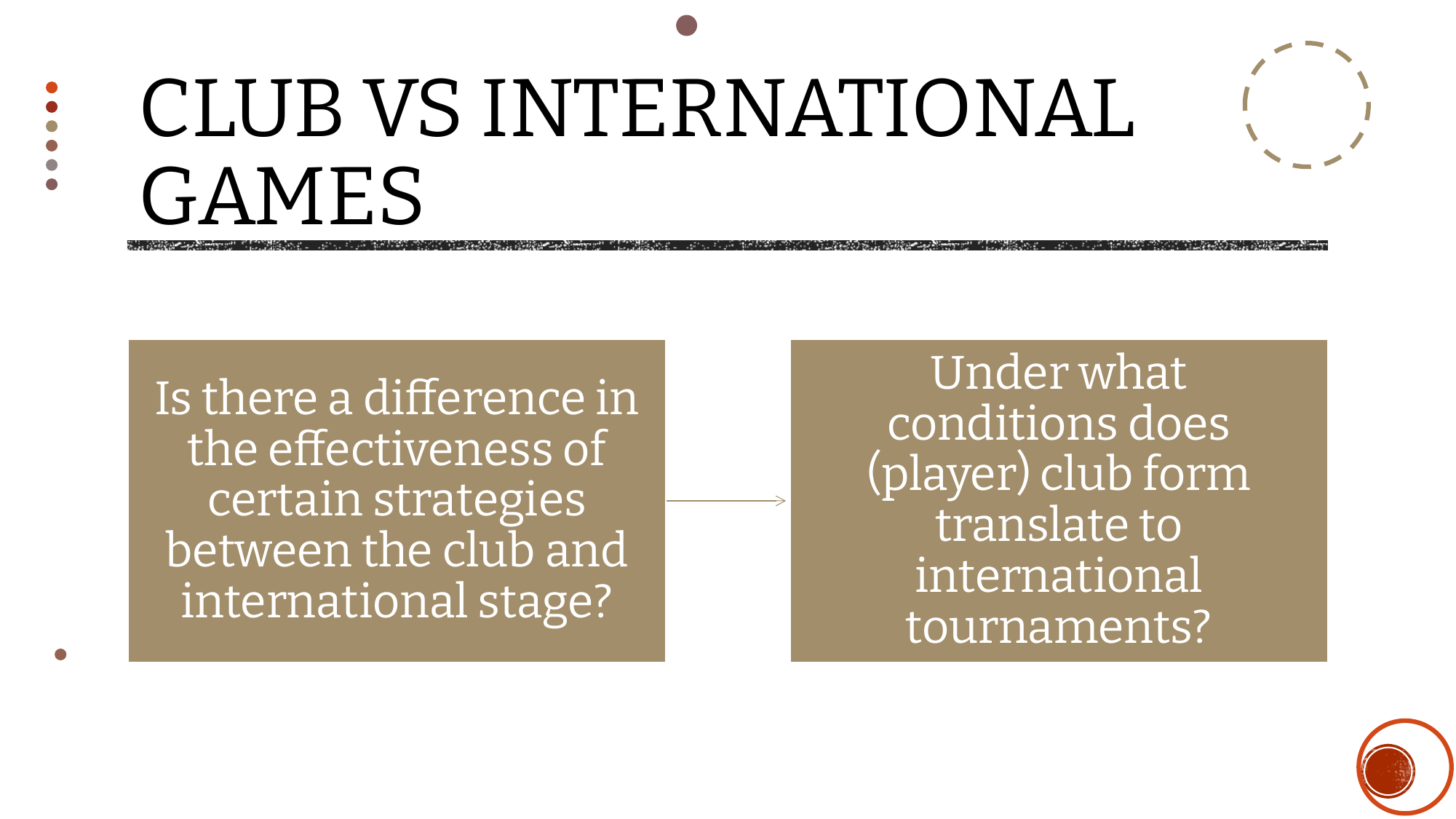

# Club vs International games

Is there a difference in the effectiveness of certain strategies between the club and international stage?
Under what conditions does (player) club form translate to international tournaments?